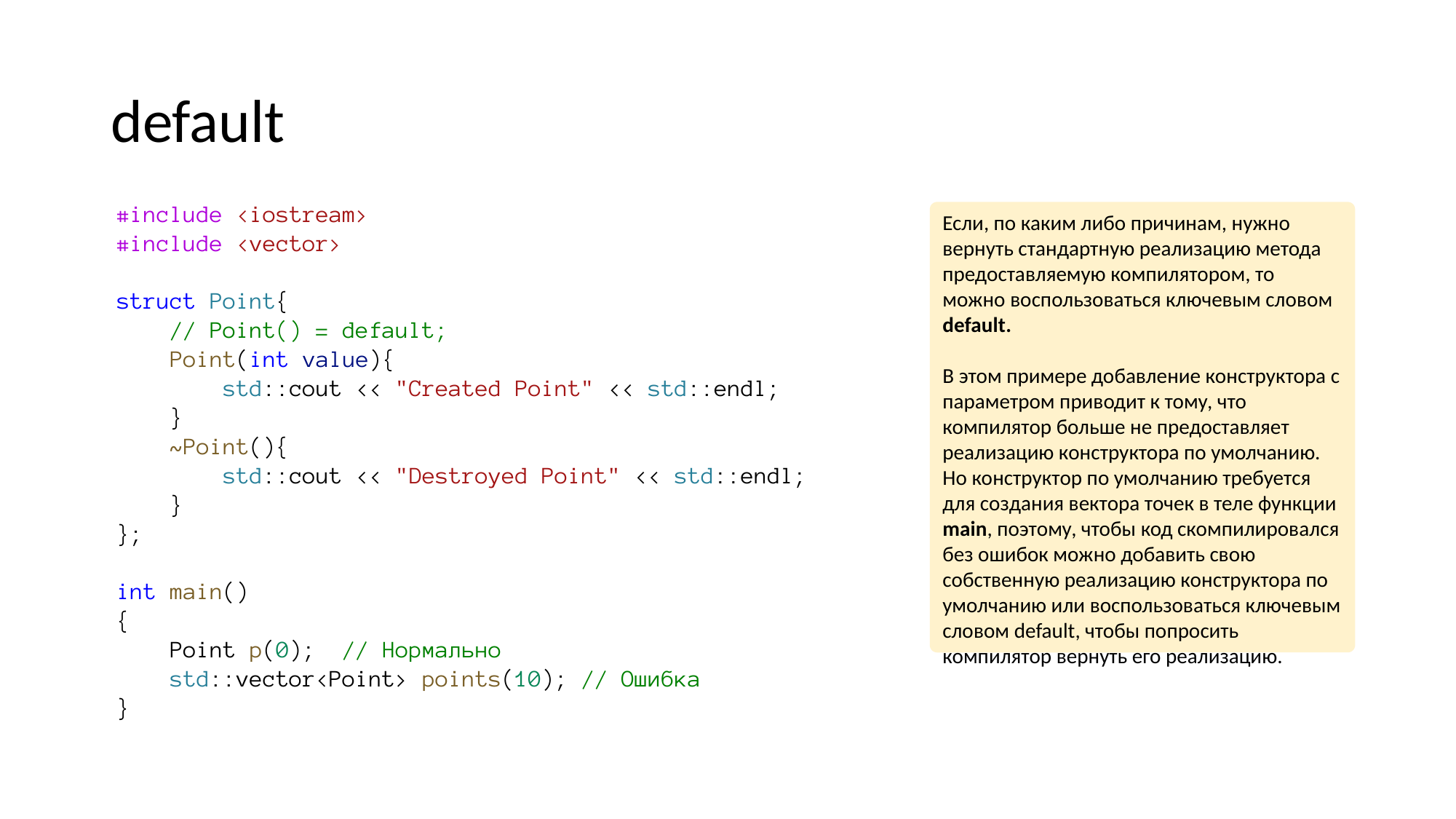

# default
#include <iostream>
#include <vector>
struct Point{
    // Point() = default;
    Point(int value){
        std::cout << "Created Point" << std::endl;
    }
    ~Point(){
        std::cout << "Destroyed Point" << std::endl;
    }
};
int main()
{
    Point p(0);  // Нормально
    std::vector<Point> points(10); // Ошибка
}
Если, по каким либо причинам, нужно вернуть стандартную реализацию метода предоставляемую компилятором, то можно воспользоваться ключевым словом default.

В этом примере добавление конструктора с параметром приводит к тому, что компилятор больше не предоставляет реализацию конструктора по умолчанию.
Но конструктор по умолчанию требуется для создания вектора точек в теле функции main, поэтому, чтобы код скомпилировался без ошибок можно добавить свою собственную реализацию конструктора по умолчанию или воспользоваться ключевым словом default, чтобы попросить компилятор вернуть его реализацию.